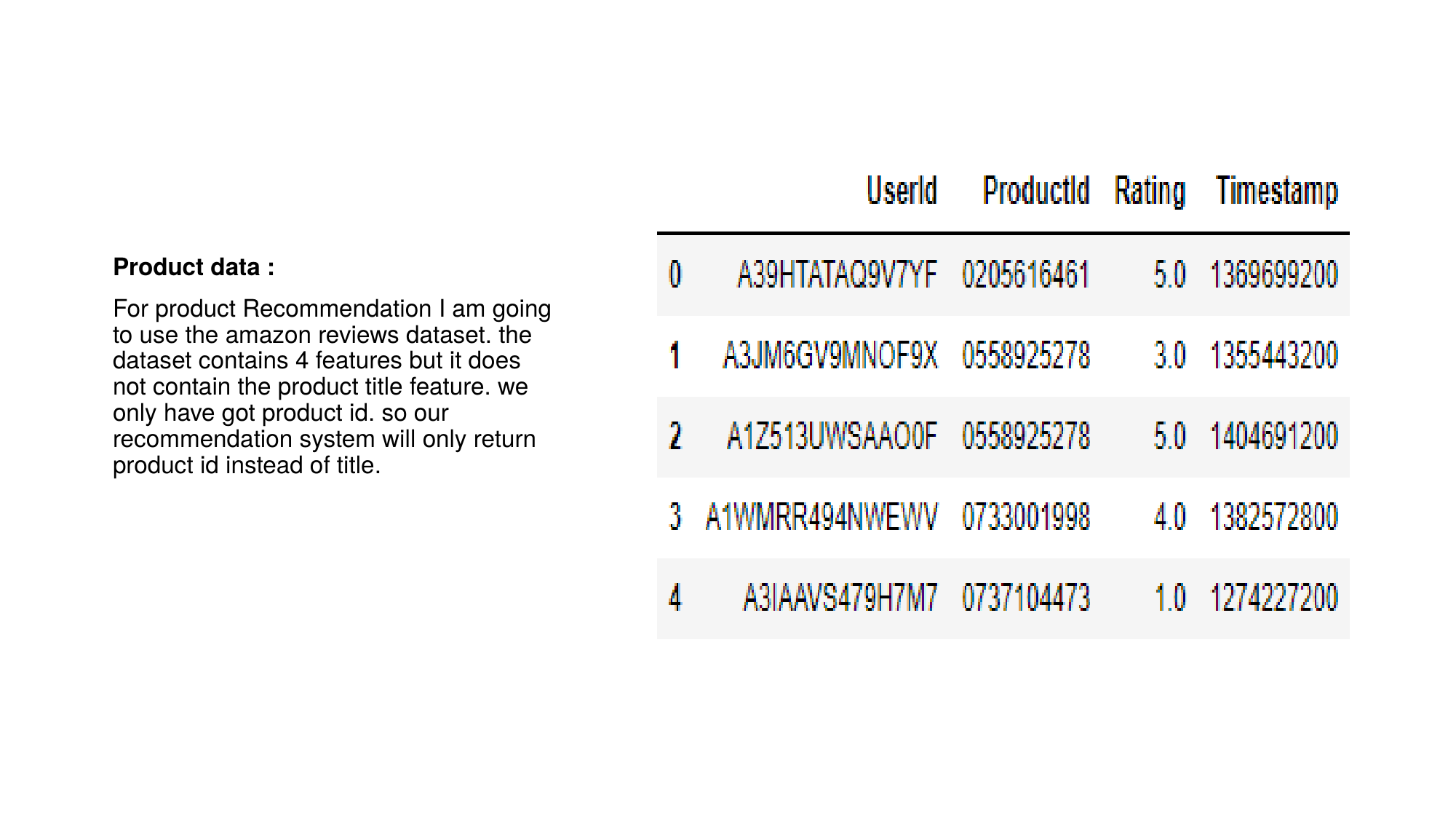

Product data :
For product Recommendation I am going to use the amazon reviews dataset. the dataset contains 4 features but it does not contain the product title feature. we only have got product id. so our recommendation system will only return product id instead of title.